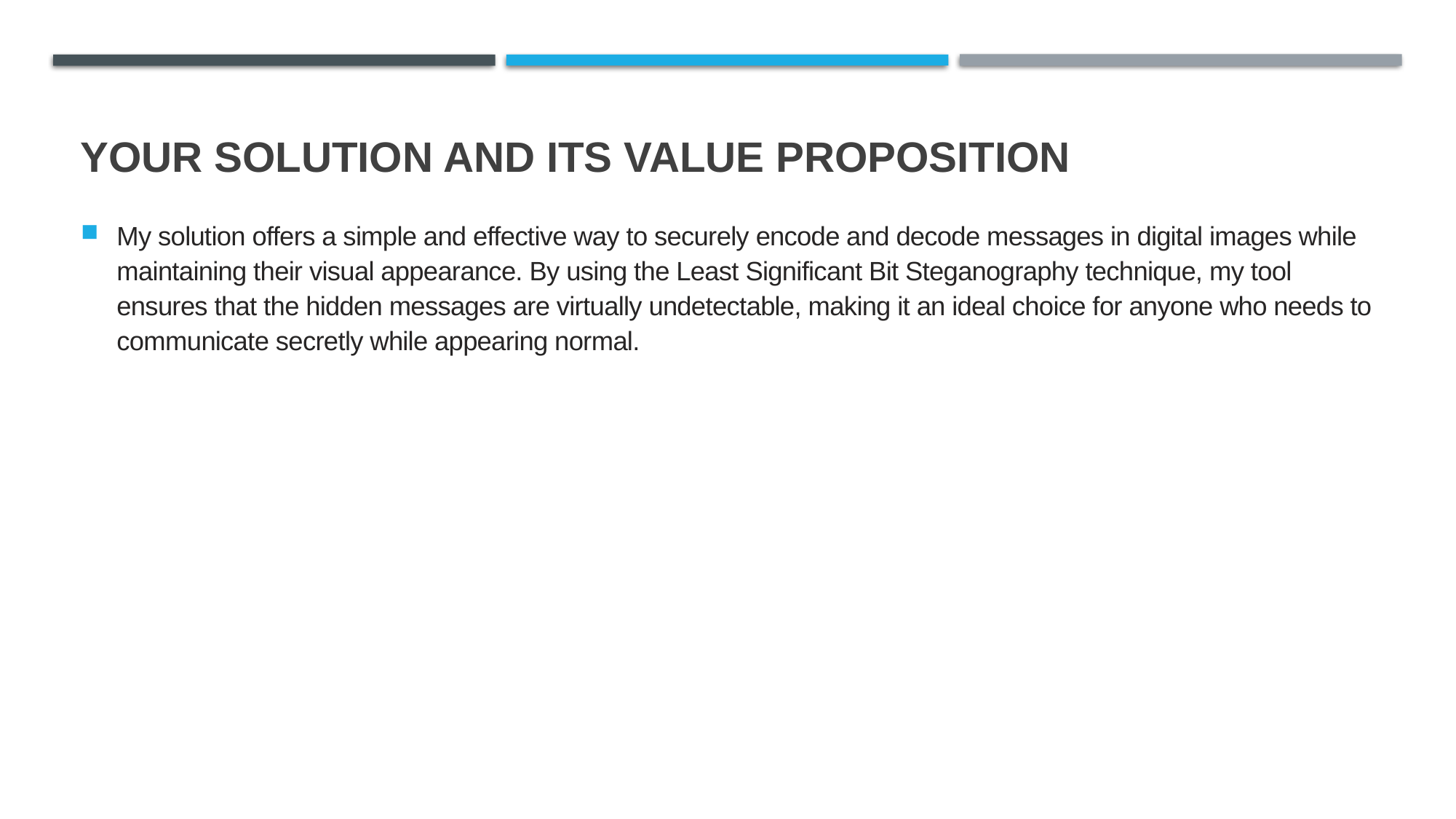

# YOUR SOLUTION AND ITS VALUE PROPOSITION
My solution offers a simple and effective way to securely encode and decode messages in digital images while maintaining their visual appearance. By using the Least Significant Bit Steganography technique, my tool ensures that the hidden messages are virtually undetectable, making it an ideal choice for anyone who needs to communicate secretly while appearing normal.